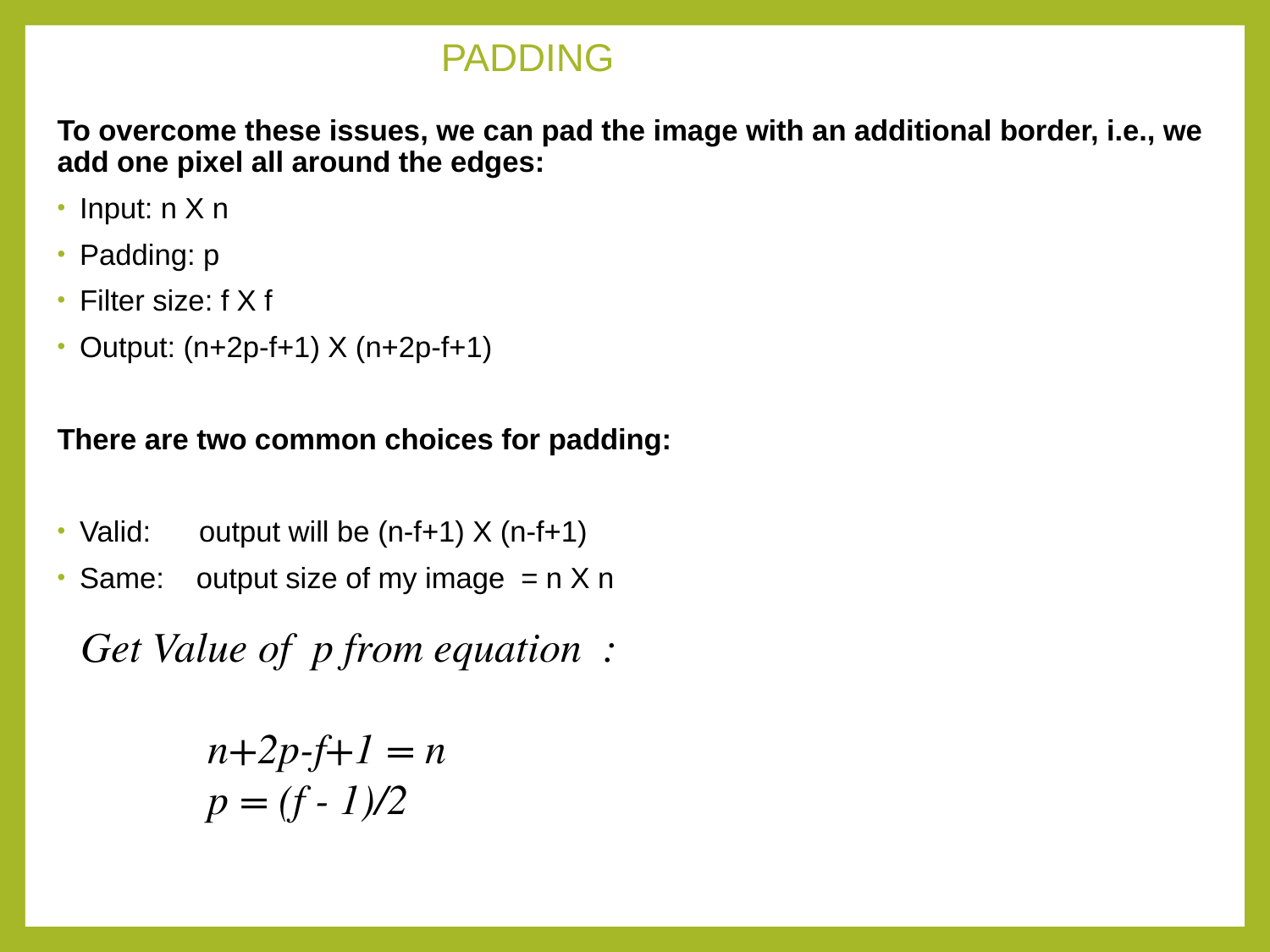

# PADDING
To overcome these issues, we can pad the image with an additional border, i.e., we add one pixel all around the edges:
Input: n X n
Padding: p
Filter size: f X f
Output: (n+2p-f+1) X (n+2p-f+1)

There are two common choices for padding:

Valid:      output will be (n-f+1) X (n-f+1)
Same:    output size of my image  = n X n

Get Value of  p from equation  :

	n+2p-f+1 = n
	p = (f - 1)/2